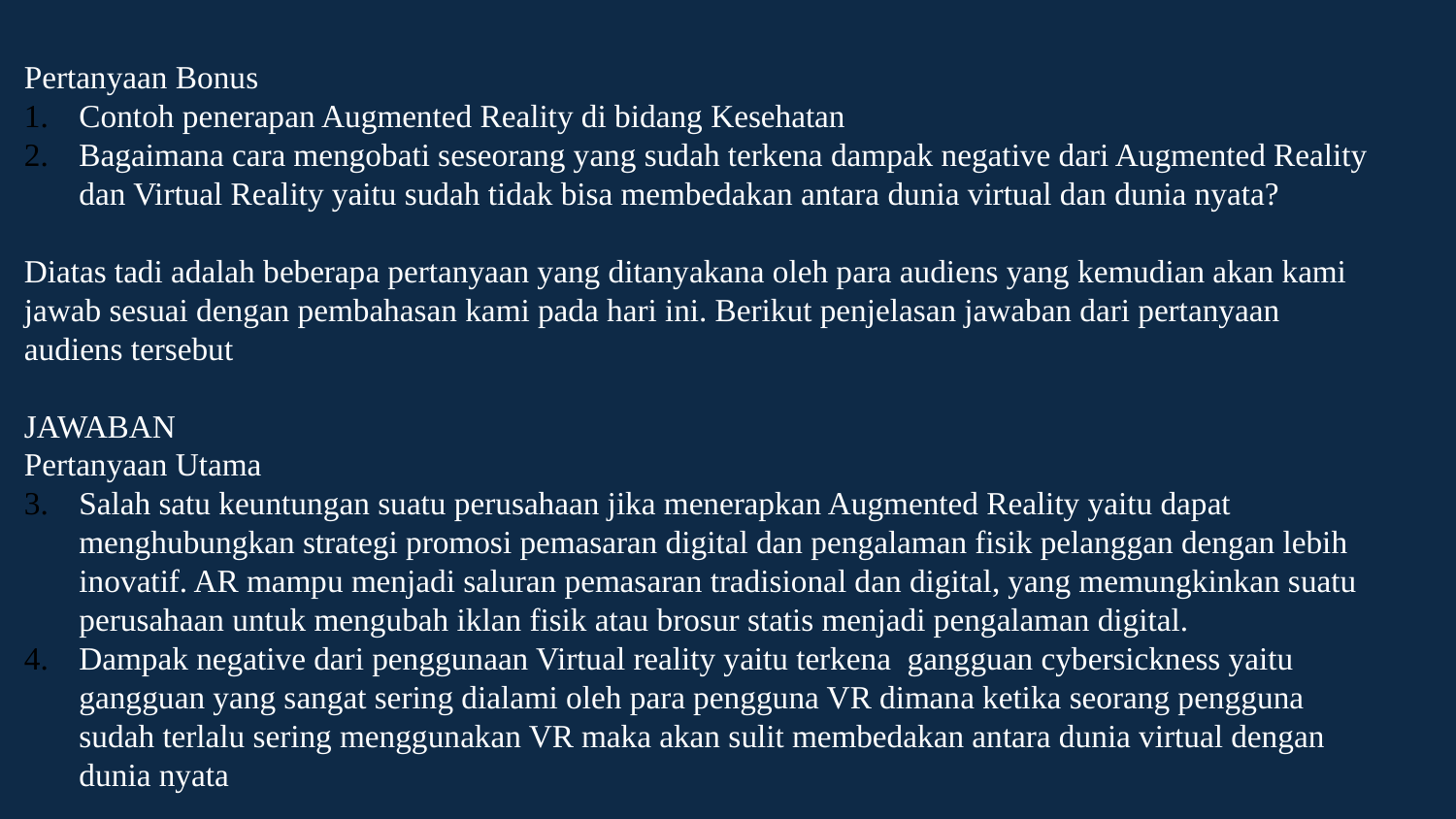

Pertanyaan Bonus
Contoh penerapan Augmented Reality di bidang Kesehatan
Bagaimana cara mengobati seseorang yang sudah terkena dampak negative dari Augmented Reality dan Virtual Reality yaitu sudah tidak bisa membedakan antara dunia virtual dan dunia nyata?

Diatas tadi adalah beberapa pertanyaan yang ditanyakana oleh para audiens yang kemudian akan kami jawab sesuai dengan pembahasan kami pada hari ini. Berikut penjelasan jawaban dari pertanyaan audiens tersebut

JAWABAN
Pertanyaan Utama
Salah satu keuntungan suatu perusahaan jika menerapkan Augmented Reality yaitu dapat menghubungkan strategi promosi pemasaran digital dan pengalaman fisik pelanggan dengan lebih inovatif. AR mampu menjadi saluran pemasaran tradisional dan digital, yang memungkinkan suatu perusahaan untuk mengubah iklan fisik atau brosur statis menjadi pengalaman digital.
Dampak negative dari penggunaan Virtual reality yaitu terkena  gangguan cybersickness yaitu gangguan yang sangat sering dialami oleh para pengguna VR dimana ketika seorang pengguna sudah terlalu sering menggunakan VR maka akan sulit membedakan antara dunia virtual dengan dunia nyata